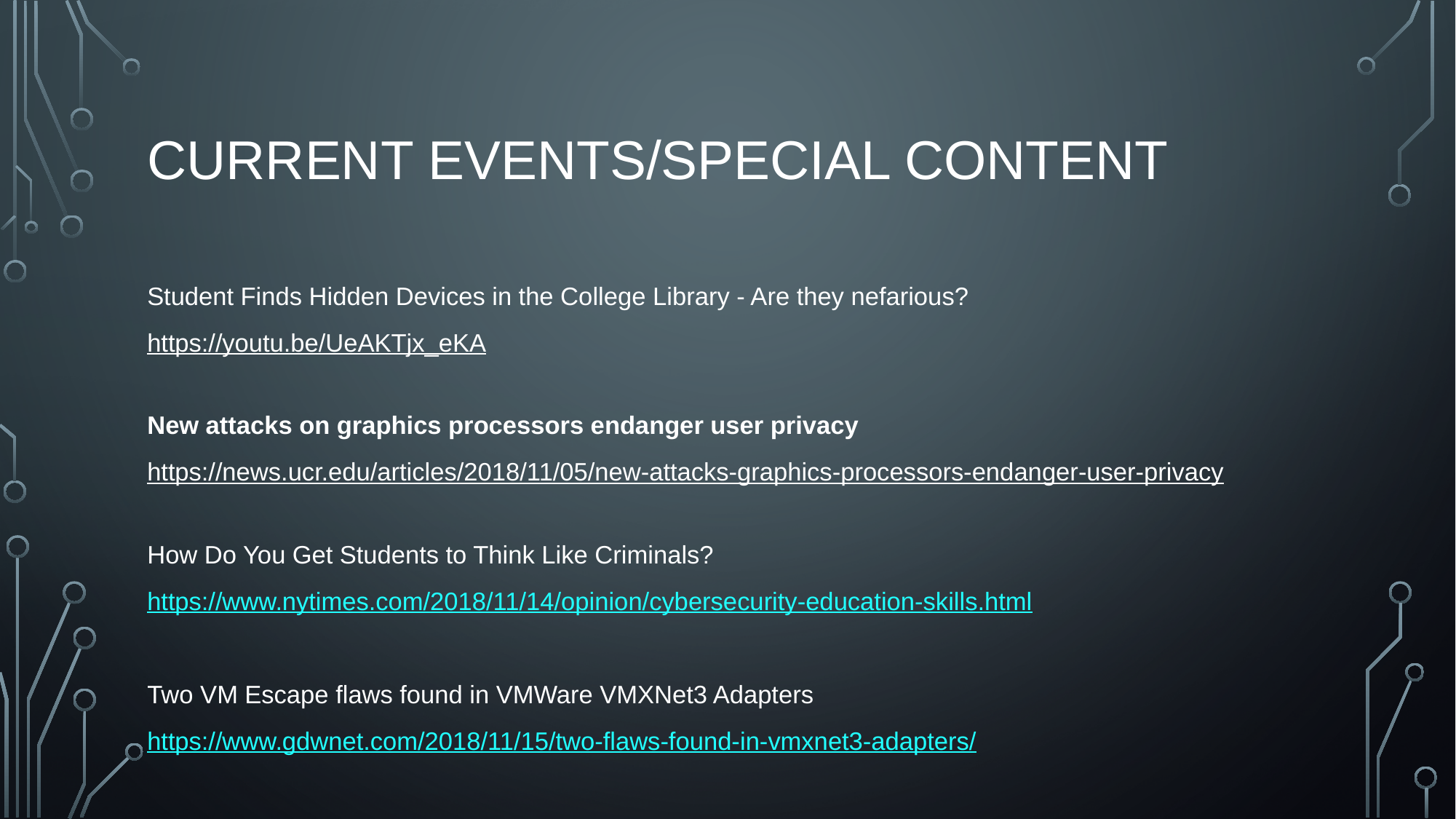

# Current Events/Special Content
Student Finds Hidden Devices in the College Library - Are they nefarious?
https://youtu.be/UeAKTjx_eKA
New attacks on graphics processors endanger user privacy
https://news.ucr.edu/articles/2018/11/05/new-attacks-graphics-processors-endanger-user-privacy
How Do You Get Students to Think Like Criminals?
https://www.nytimes.com/2018/11/14/opinion/cybersecurity-education-skills.html

Two VM Escape flaws found in VMWare VMXNet3 Adapters
https://www.gdwnet.com/2018/11/15/two-flaws-found-in-vmxnet3-adapters/